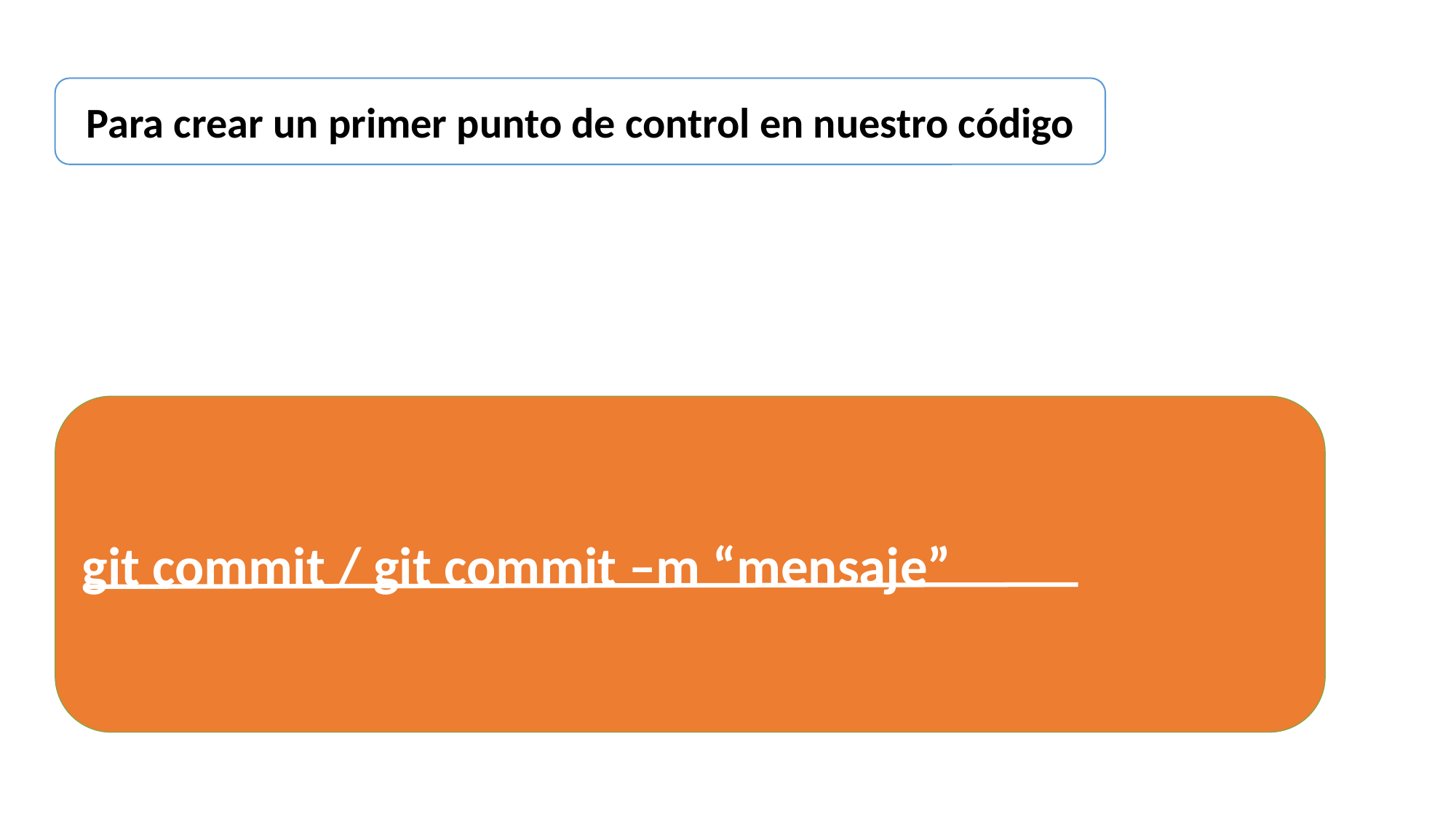

Para crear un primer punto de control en nuestro código
git commit / git commit –m “mensaje”